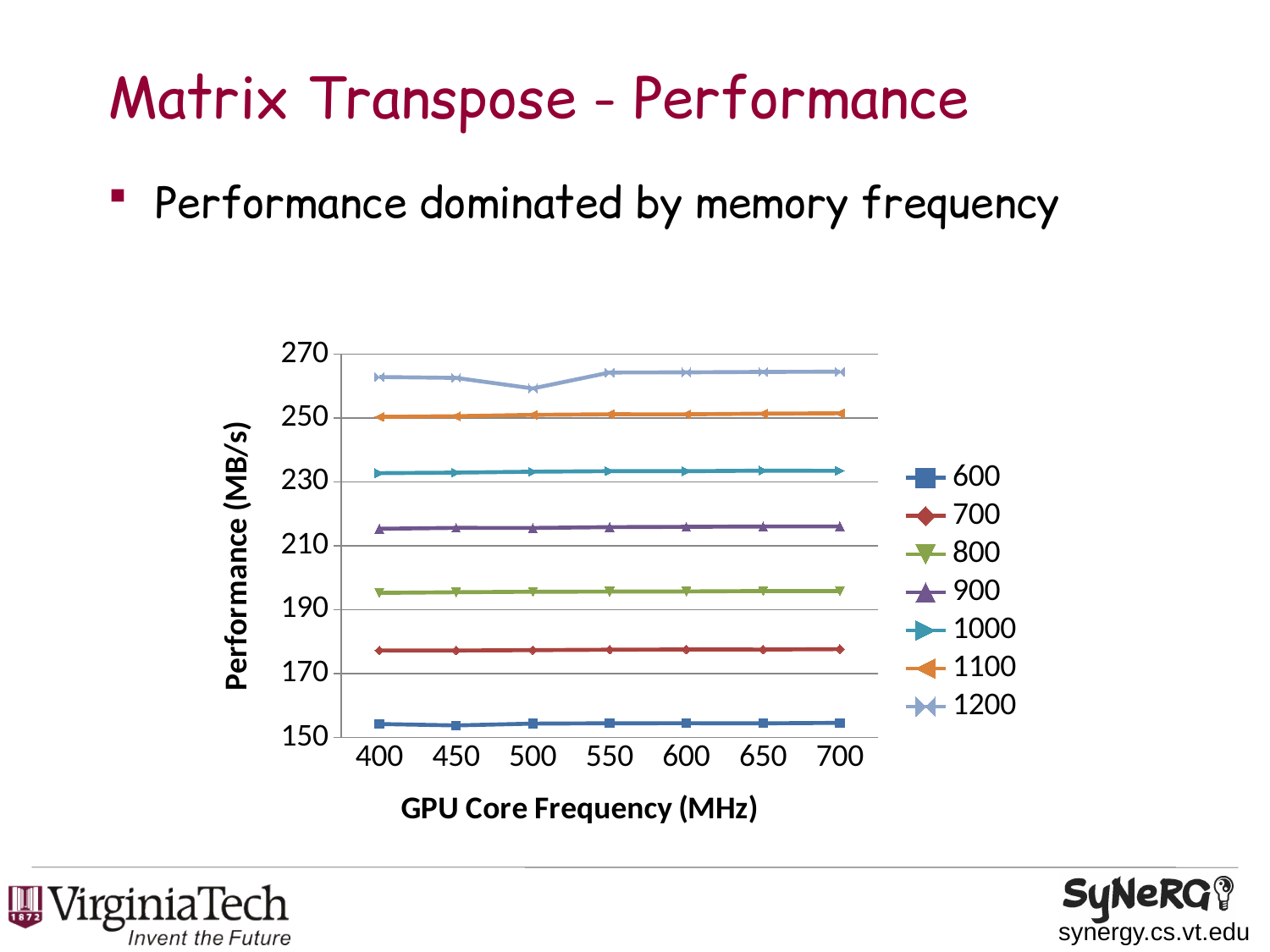

# Matrix Transpose - Performance
Performance dominated by memory frequency

### Chart

| Category | 600 | 700 | 800 | 900 | 1000 | 1100 | 1200 |
|---|---|---|---|---|---|---|---|
| 400.0 | 154.2290878731368 | 177.2546454128648 | 195.2890513127395 | 215.3775014349115 | 232.7876577092835 | 250.3989585973182 | 262.8862840686569 |
| 450.0 | 153.7931895528679 | 177.2405823203077 | 195.497930675744 | 215.655456506401 | 232.95738768945 | 250.623241200813 | 262.607831081648 |
| 500.0 | 154.3630721398161 | 177.3578742362065 | 195.6538283784545 | 215.618816236195 | 233.2396651635172 | 251.0324412272646 | 259.3079008679755 |
| 550.0 | 154.4676027778215 | 177.493139777989 | 195.703696030825 | 215.8863657361595 | 233.409243343359 | 251.2180557227618 | 264.3029837007644 |
| 600.0 | 154.4846139375427 | 177.5716466491444 | 195.7472625838072 | 215.9813869876527 | 233.3950861764473 | 251.1970673041363 | 264.3506671944053 |
| 650.0 | 154.4460597383813 | 177.5402468409418 | 195.879839650767 | 216.0935801828625 | 233.5684673124603 | 251.412798255703 | 264.4847728915819 |
| 700.0 | 154.5942237220616 | 177.66717331746 | 195.8633291527436 | 216.1072471702063 | 233.5060516356696 | 251.5234611533409 | 264.5535871408774 |